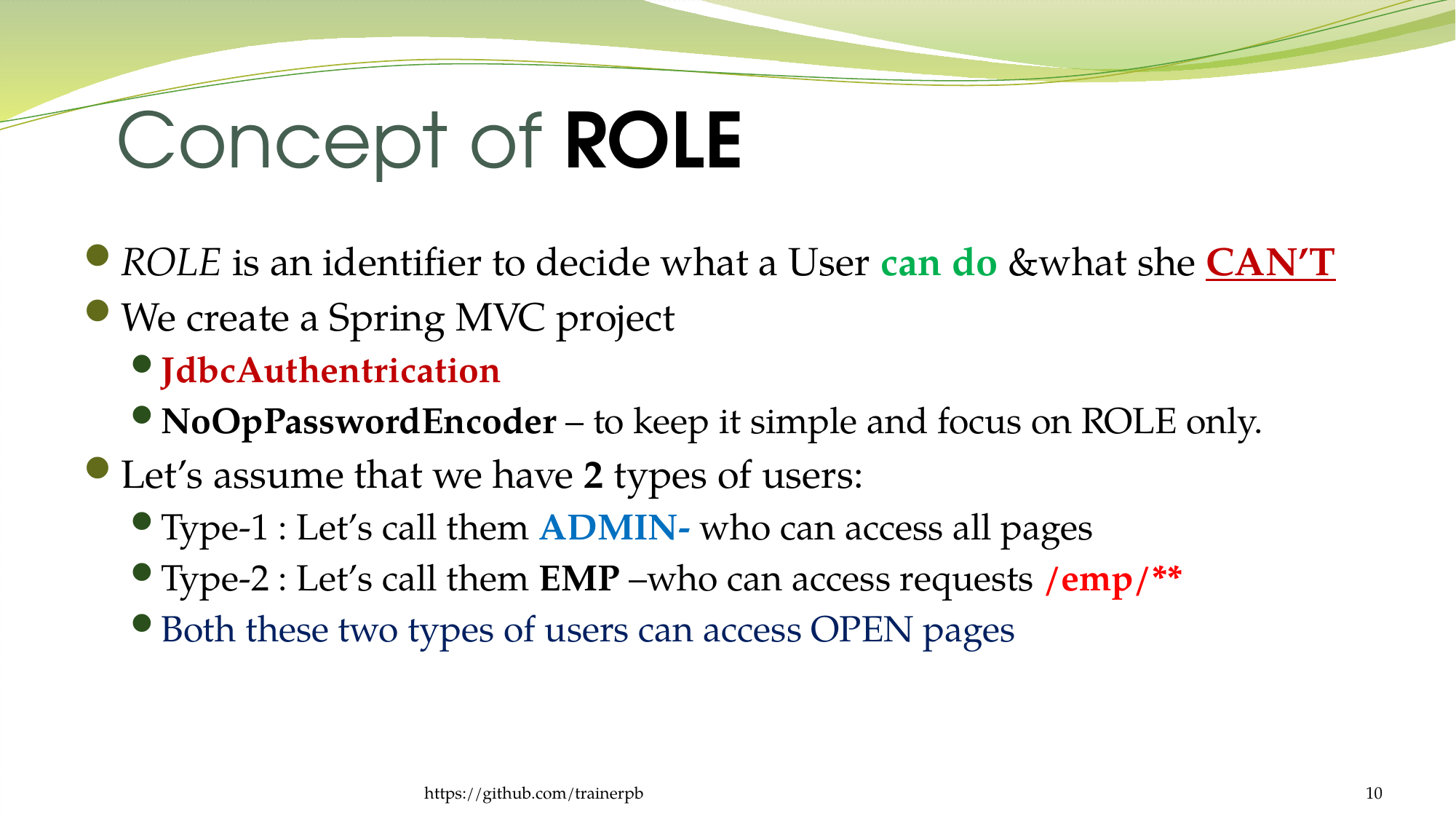

# Concept of ROLE
ROLE is an identifier to decide what a User can do &what she CAN’T
We create a Spring MVC project
JdbcAuthentrication
NoOpPasswordEncoder – to keep it simple and focus on ROLE only.
Let’s assume that we have 2 types of users:
Type-1 : Let’s call them ADMIN- who can access all pages
Type-2 : Let’s call them EMP –who can access requests /emp/**
Both these two types of users can access OPEN pages
https://github.com/trainerpb
10